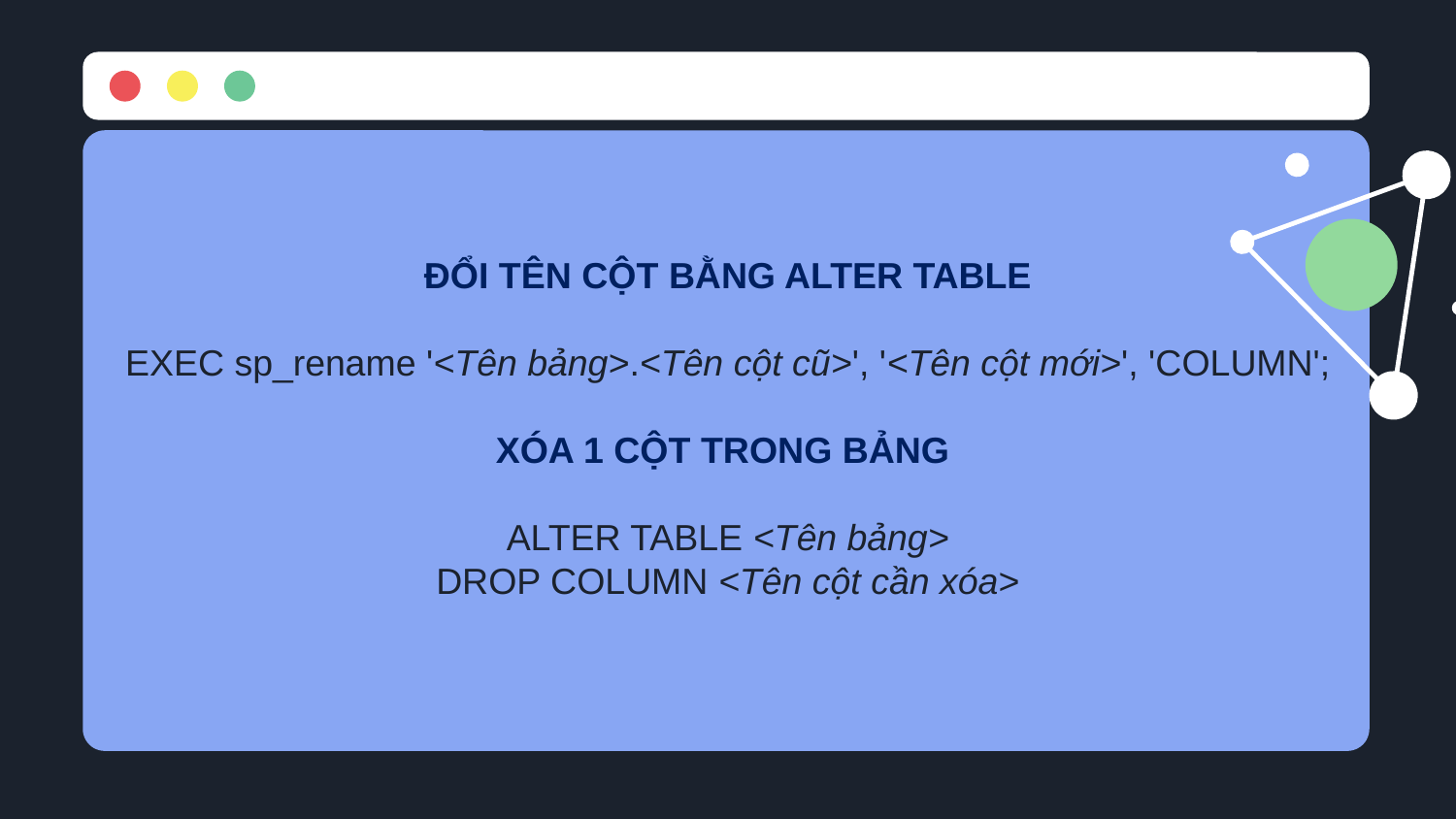

ĐỔI TÊN CỘT BẰNG ALTER TABLE

EXEC sp_rename '<Tên bảng>.<Tên cột cũ>', '<Tên cột mới>', 'COLUMN';

XÓA 1 CỘT TRONG BẢNG

ALTER TABLE <Tên bảng>
DROP COLUMN <Tên cột cần xóa>